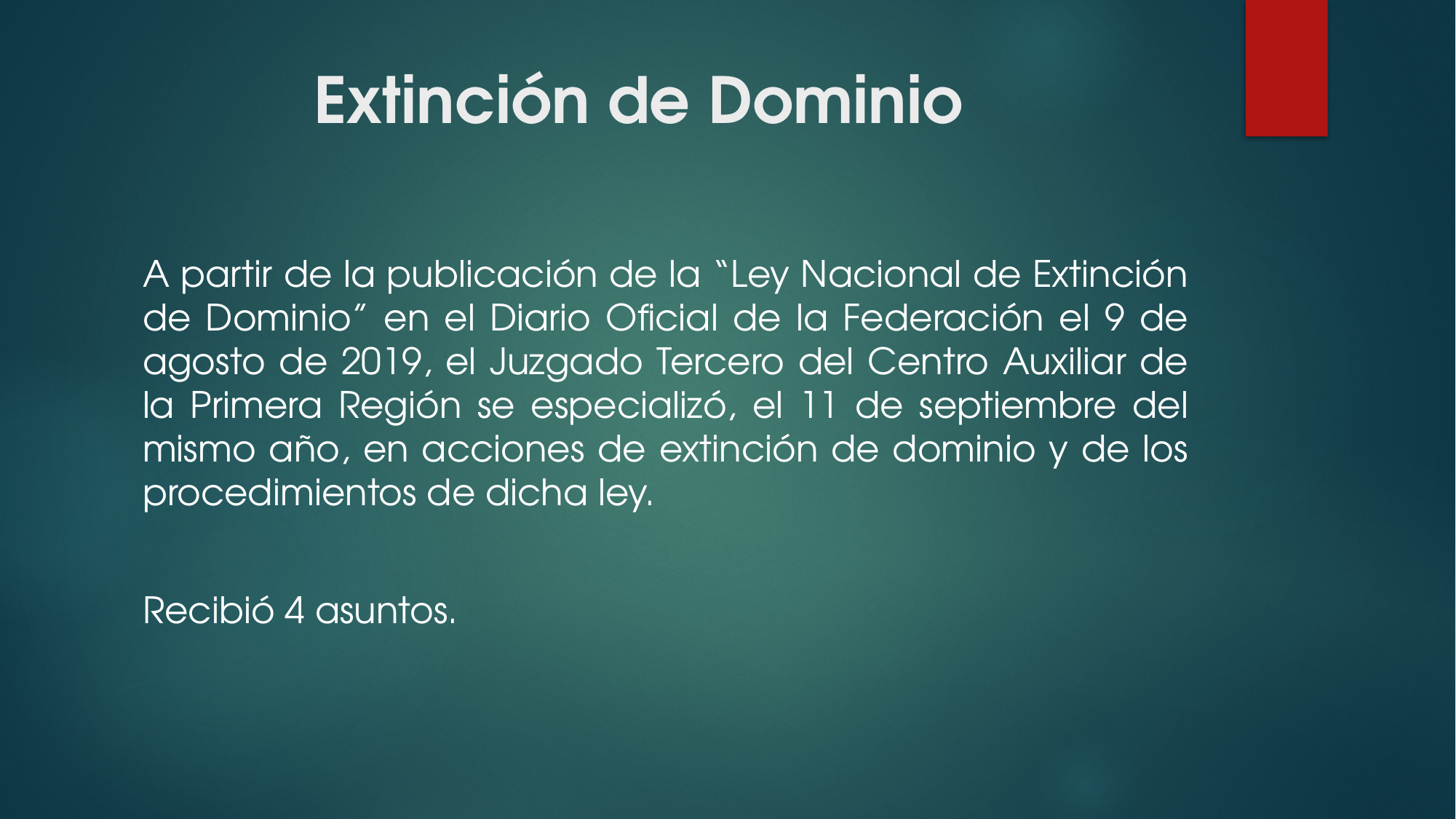

# Extinción de Dominio
A partir de la publicación de la “Ley Nacional de Extinción de Dominio” en el Diario Oficial de la Federación el 9 de agosto de 2019, el Juzgado Tercero del Centro Auxiliar de la Primera Región se especializó, el 11 de septiembre del mismo año, en acciones de extinción de dominio y de los procedimientos de dicha ley.

Recibió 4 asuntos.